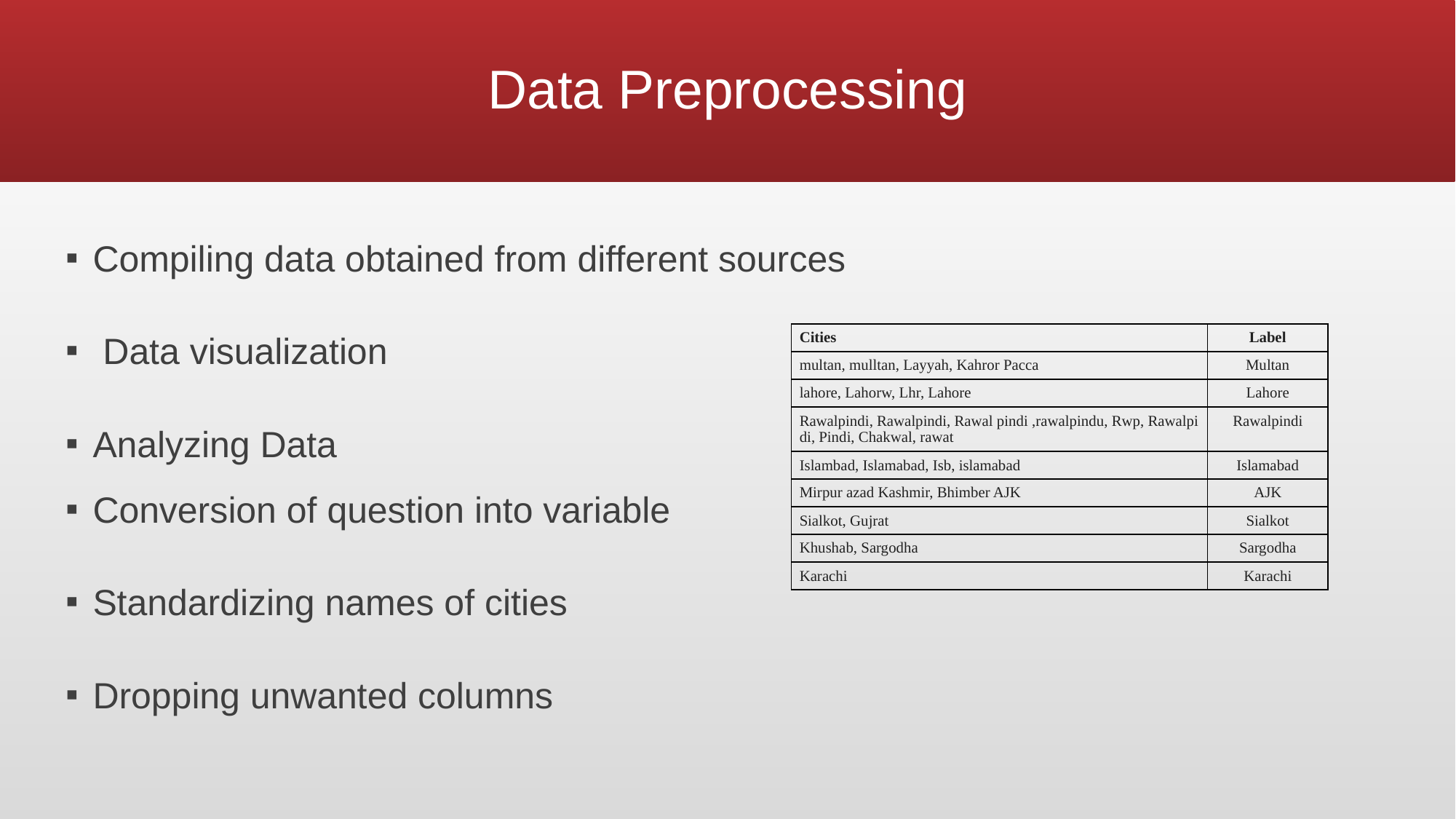

# Data Preprocessing
Compiling data obtained from different sources
 Data visualization
Analyzing Data
Conversion of question into variable
Standardizing names of cities
Dropping unwanted columns

| Cities | Label |
| --- | --- |
| multan, mulltan, Layyah, Kahror Pacca | Multan |
| lahore, Lahorw, Lhr, Lahore | Lahore |
| Rawalpindi, Rawalpindi, Rawal pindi ,rawalpindu, Rwp, Rawalpi di, Pindi, Chakwal, rawat | Rawalpindi |
| Islambad, Islamabad, Isb, islamabad | Islamabad |
| Mirpur azad Kashmir, Bhimber AJK | AJK |
| Sialkot, Gujrat | Sialkot |
| Khushab, Sargodha | Sargodha |
| Karachi | Karachi |